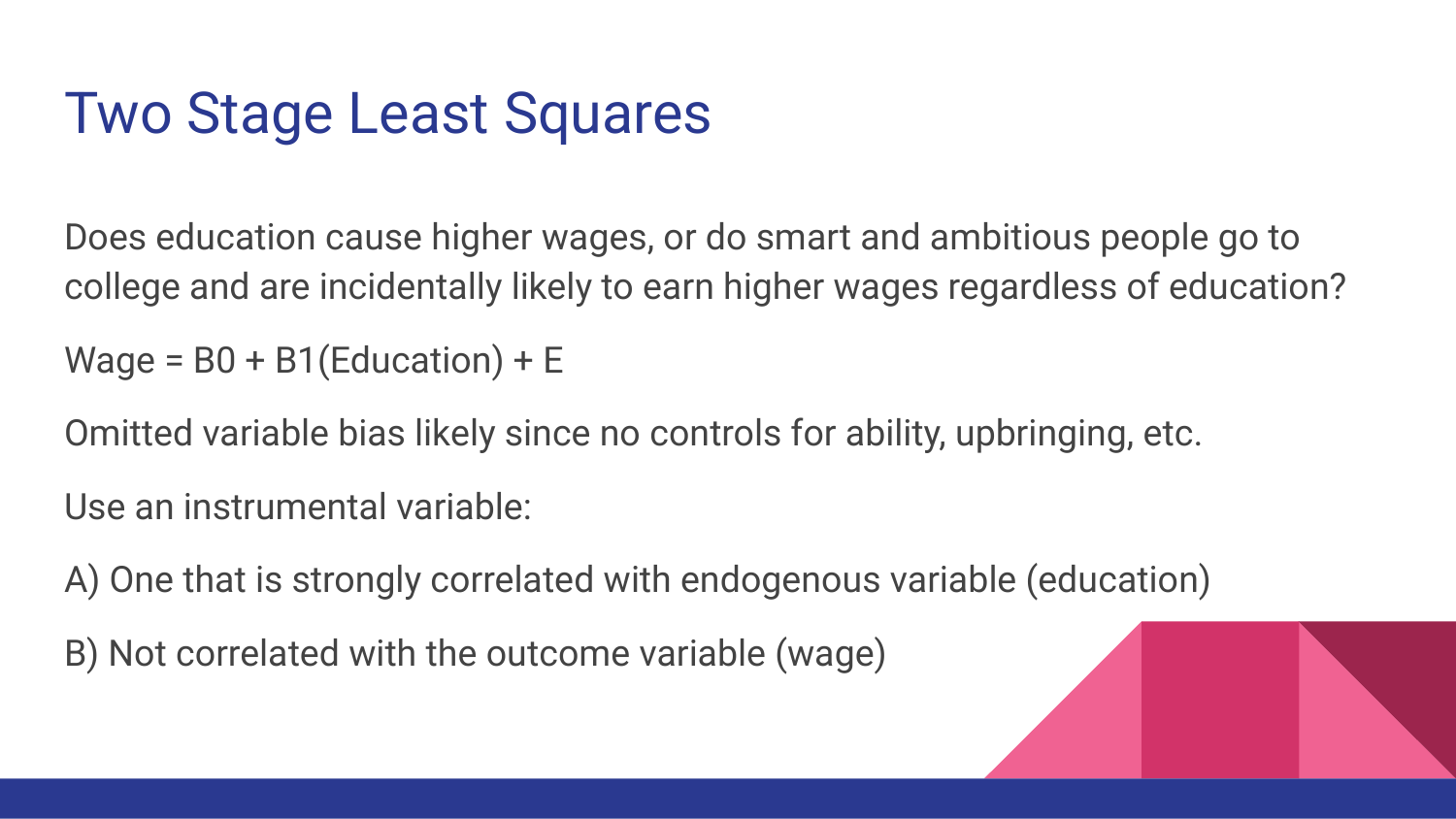

# Two Stage Least Squares
Does education cause higher wages, or do smart and ambitious people go to college and are incidentally likely to earn higher wages regardless of education?
Wage = B0 + B1(Education) + E
Omitted variable bias likely since no controls for ability, upbringing, etc.
Use an instrumental variable:
A) One that is strongly correlated with endogenous variable (education)
B) Not correlated with the outcome variable (wage)